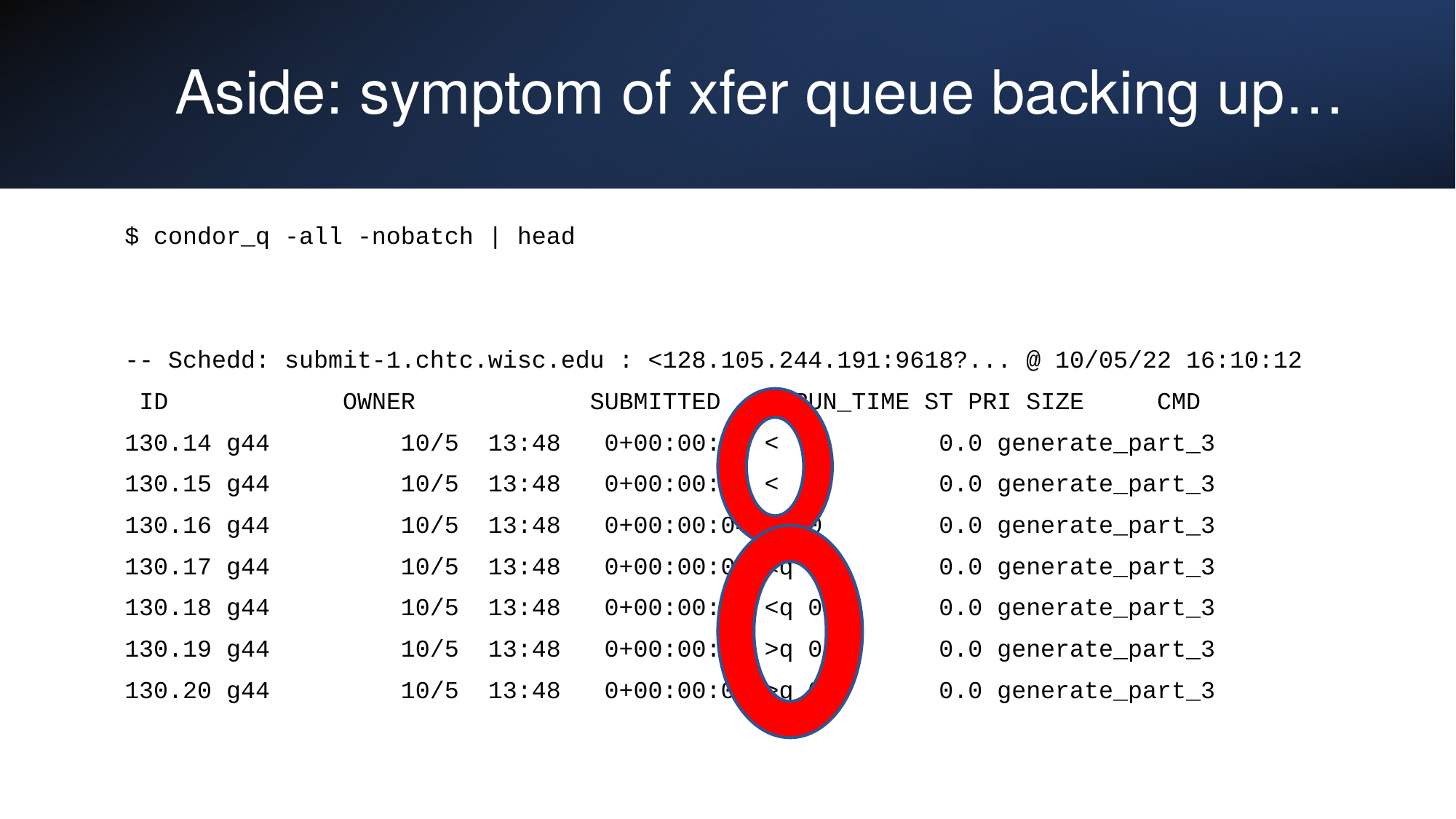

# Aside: symptom of xfer queue backing up…
$ condor_q -all -nobatch | head

-- Schedd: submit-1.chtc.wisc.edu : <128.105.244.191:9618?... @ 10/05/22 16:10:12
 ID            OWNER            SUBMITTED     RUN_TIME ST PRI SIZE     CMD
130.14 g44         10/5  13:48   0+00:00:06 <  0        0.0 generate_part_3
130.15 g44         10/5  13:48   0+00:00:04 <  0        0.0 generate_part_3
130.16 g44         10/5  13:48   0+00:00:04 <q 0        0.0 generate_part_3
130.17 g44         10/5  13:48   0+00:00:04 <q 0        0.0 generate_part_3
130.18 g44         10/5  13:48   0+00:00:04 <q 0        0.0 generate_part_3
130.19 g44         10/5  13:48   0+00:00:04 >q 0        0.0 generate_part_3
130.20 g44         10/5  13:48   0+00:00:04 >q 0        0.0 generate_part_3